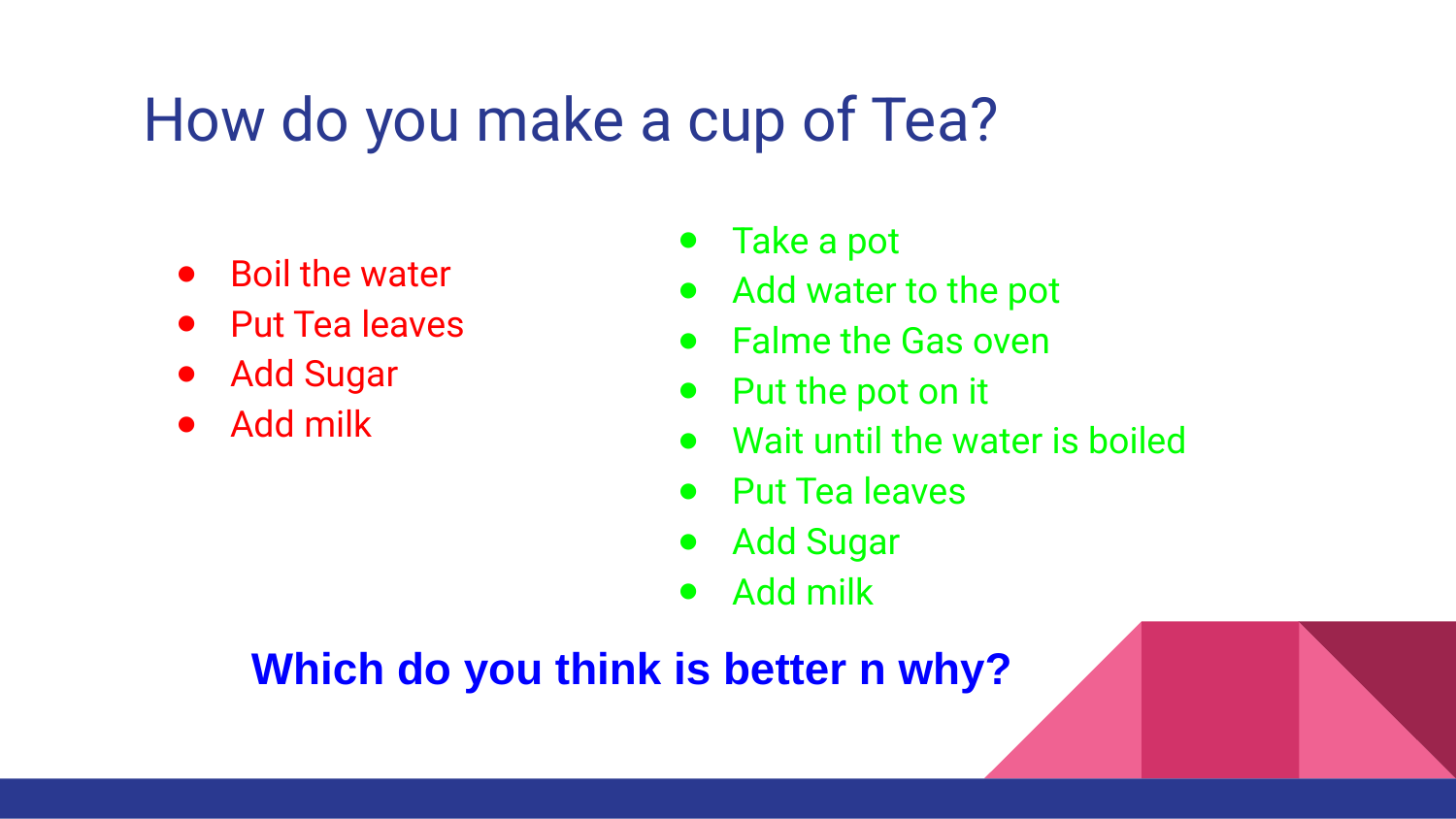

# How do you make a cup of Tea?
Take a pot
Add water to the pot
Falme the Gas oven
Put the pot on it
Wait until the water is boiled
Put Tea leaves
Add Sugar
Add milk
Boil the water
Put Tea leaves
Add Sugar
Add milk
Which do you think is better n why?